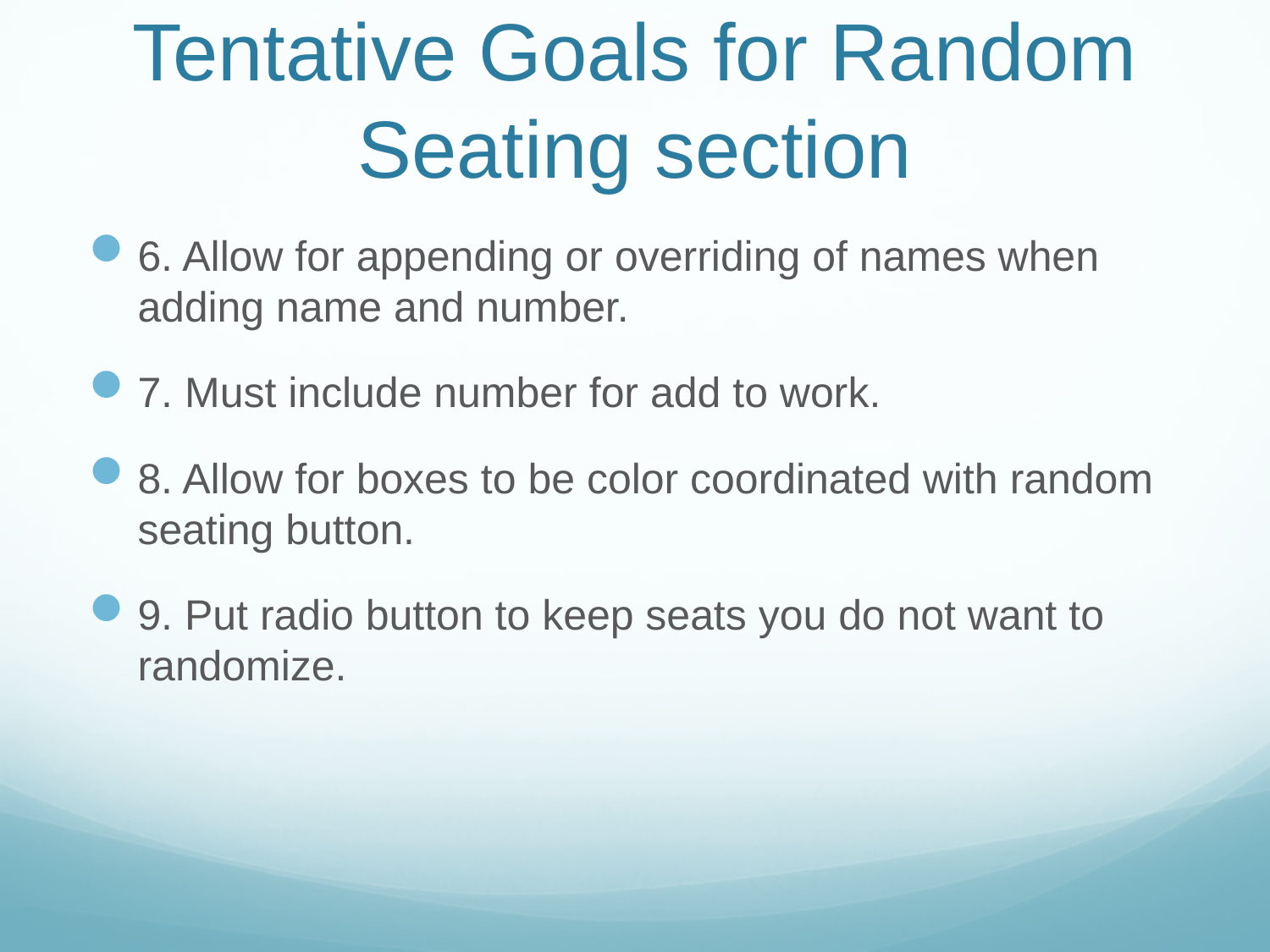

# Tentative Goals for Random Seating section
6. Allow for appending or overriding of names when adding name and number.
7. Must include number for add to work.
8. Allow for boxes to be color coordinated with random seating button.
9. Put radio button to keep seats you do not want to randomize.